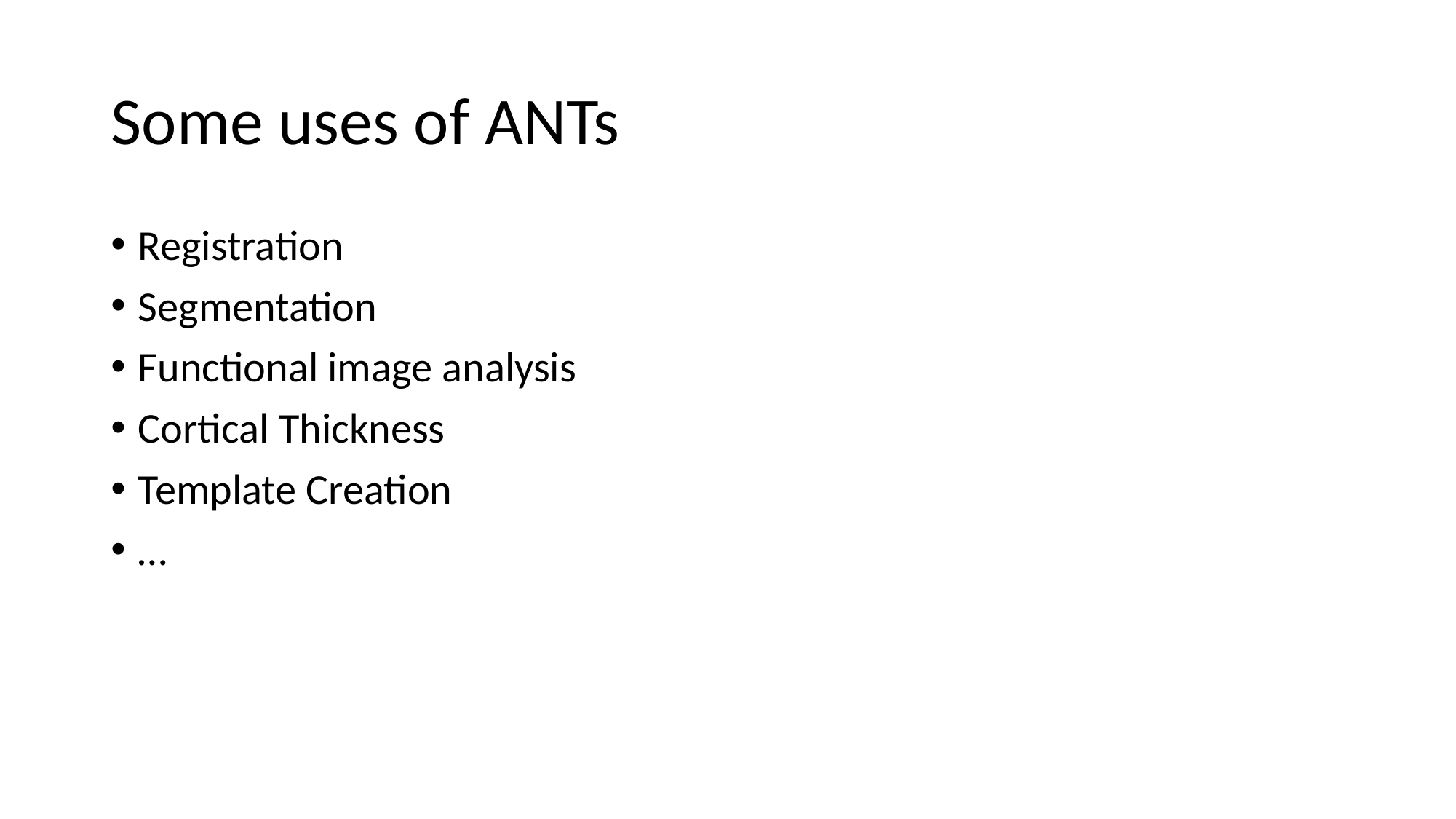

# Some uses of ANTs
Registration
Segmentation
Functional image analysis
Cortical Thickness
Template Creation
…